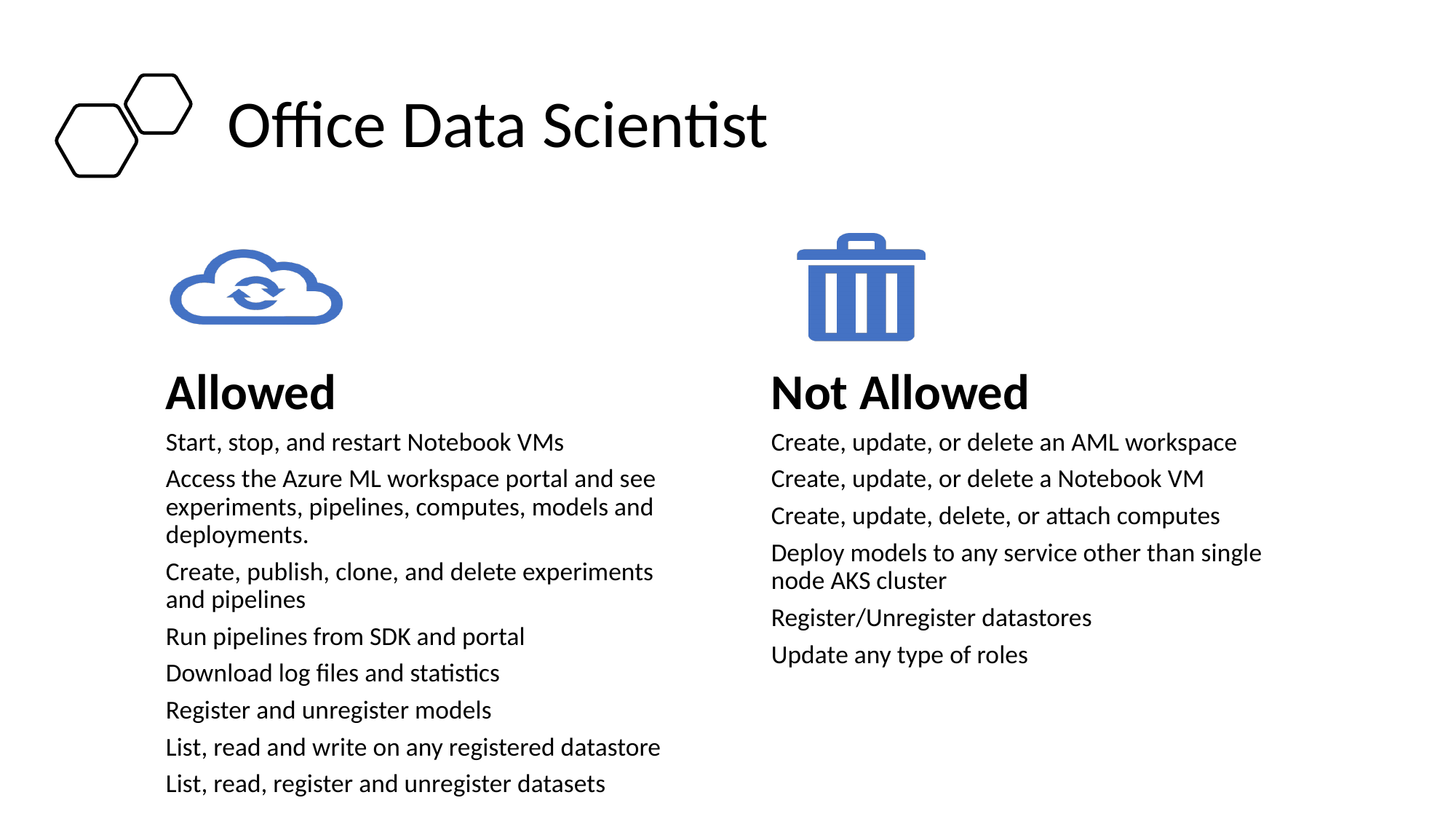

# Office Data Scientist

Allowed
Start, stop, and restart Notebook VMs
Access the Azure ML workspace portal and see experiments, pipelines, computes, models and deployments.
Create, publish, clone, and delete experiments and pipelines
Run pipelines from SDK and portal
Download log files and statistics
Register and unregister models
List, read and write on any registered datastore
List, read, register and unregister datasets
Not Allowed
Create, update, or delete an AML workspace
Create, update, or delete a Notebook VM
Create, update, delete, or attach computes
Deploy models to any service other than single node AKS cluster
Register/Unregister datastores
Update any type of roles